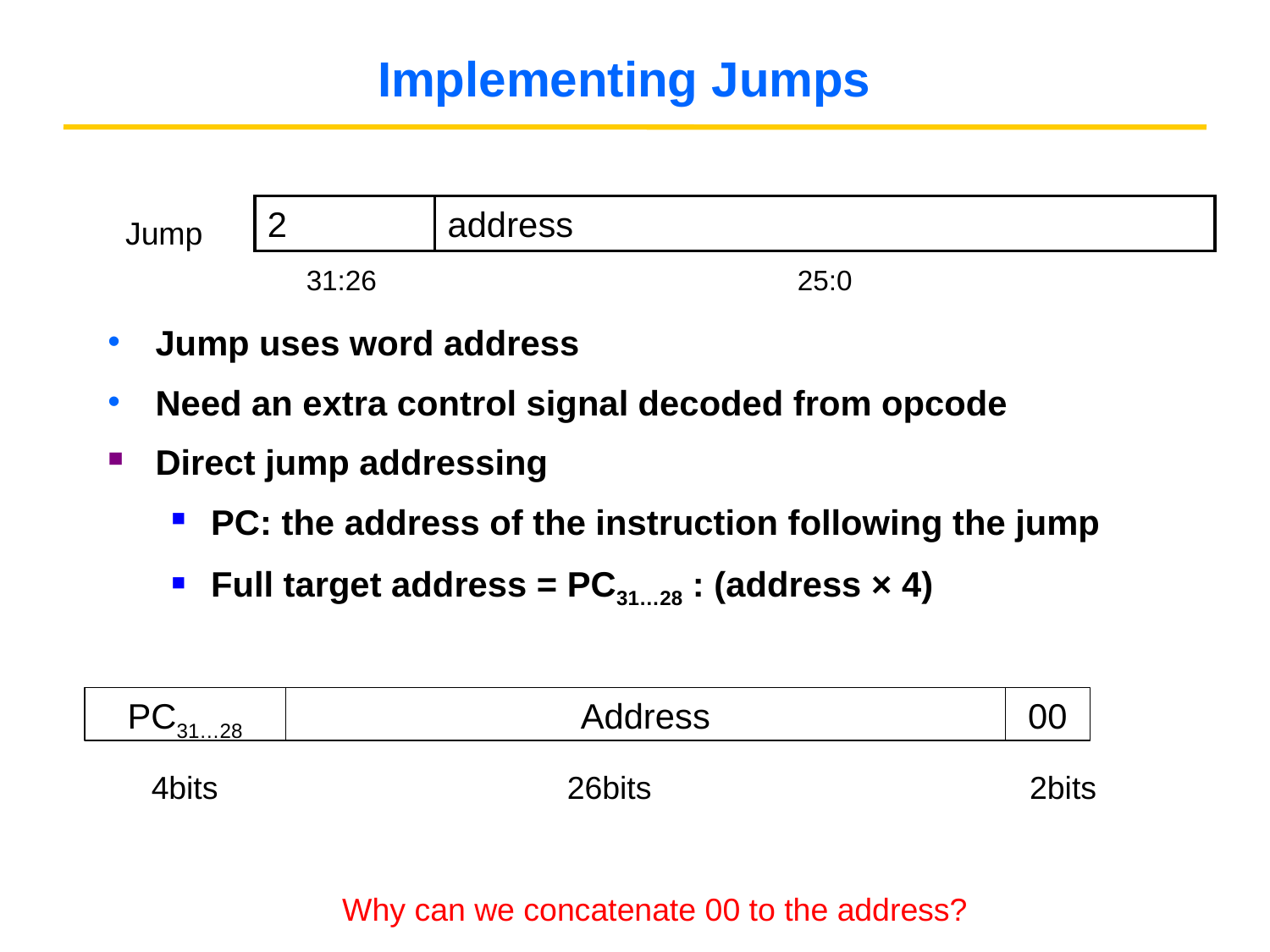

# Implementing Jumps
2
address
31:26
25:0
Jump
Jump uses word address
Need an extra control signal decoded from opcode
Direct jump addressing
PC: the address of the instruction following the jump
Full target address = PC31…28 : (address × 4)
PC31…28
Address
00

4bits
26bits
2bits
Why can we concatenate 00 to the address?